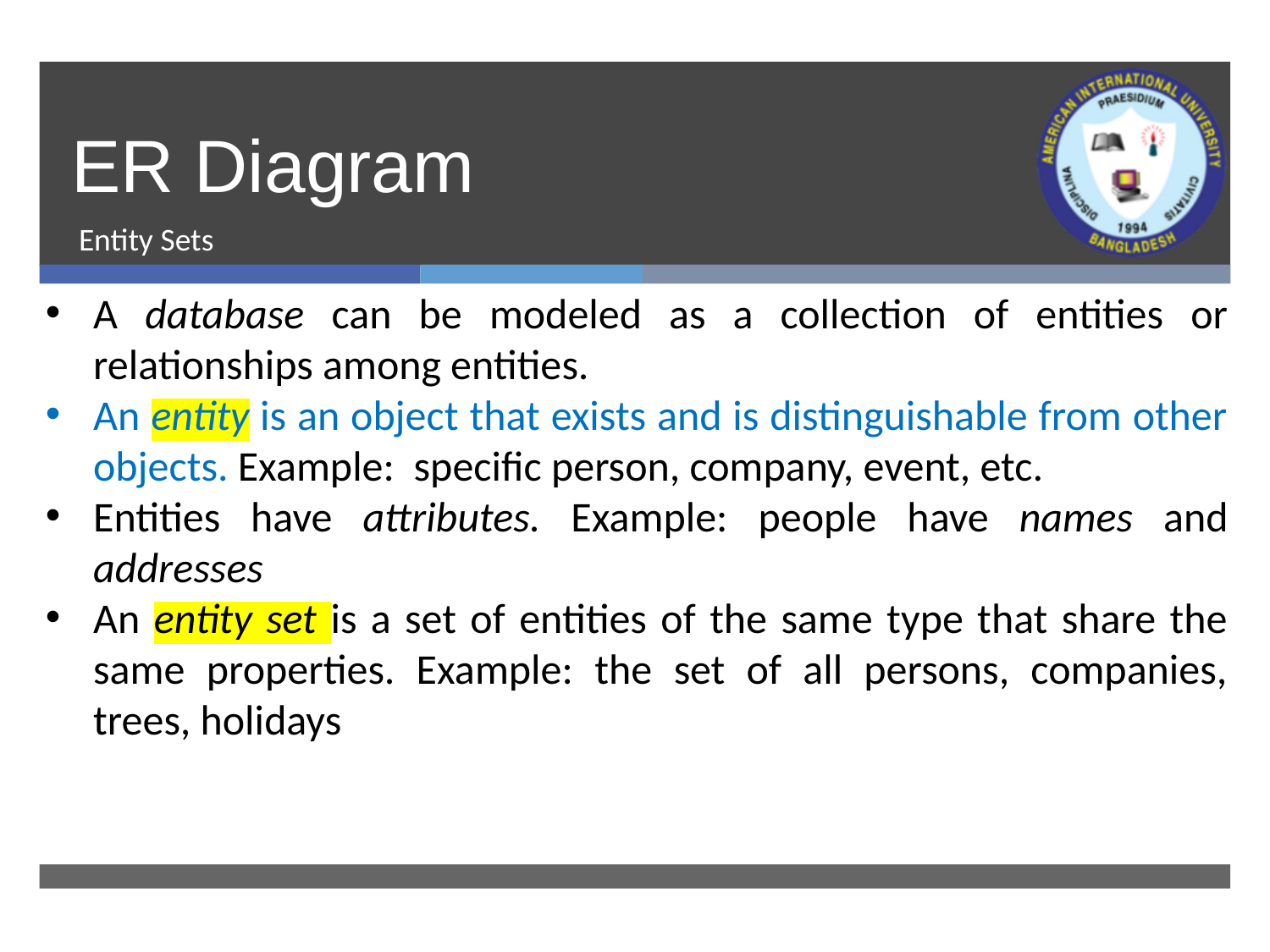

# ER Diagram
Entity Sets
A database can be modeled as a collection of entities or relationships among entities.
An entity is an object that exists and is distinguishable from other objects. Example:  specific person, company, event, etc.
Entities have attributes. Example: people have names and addresses
An entity set is a set of entities of the same type that share the same properties. Example: the set of all persons, companies, trees, holidays